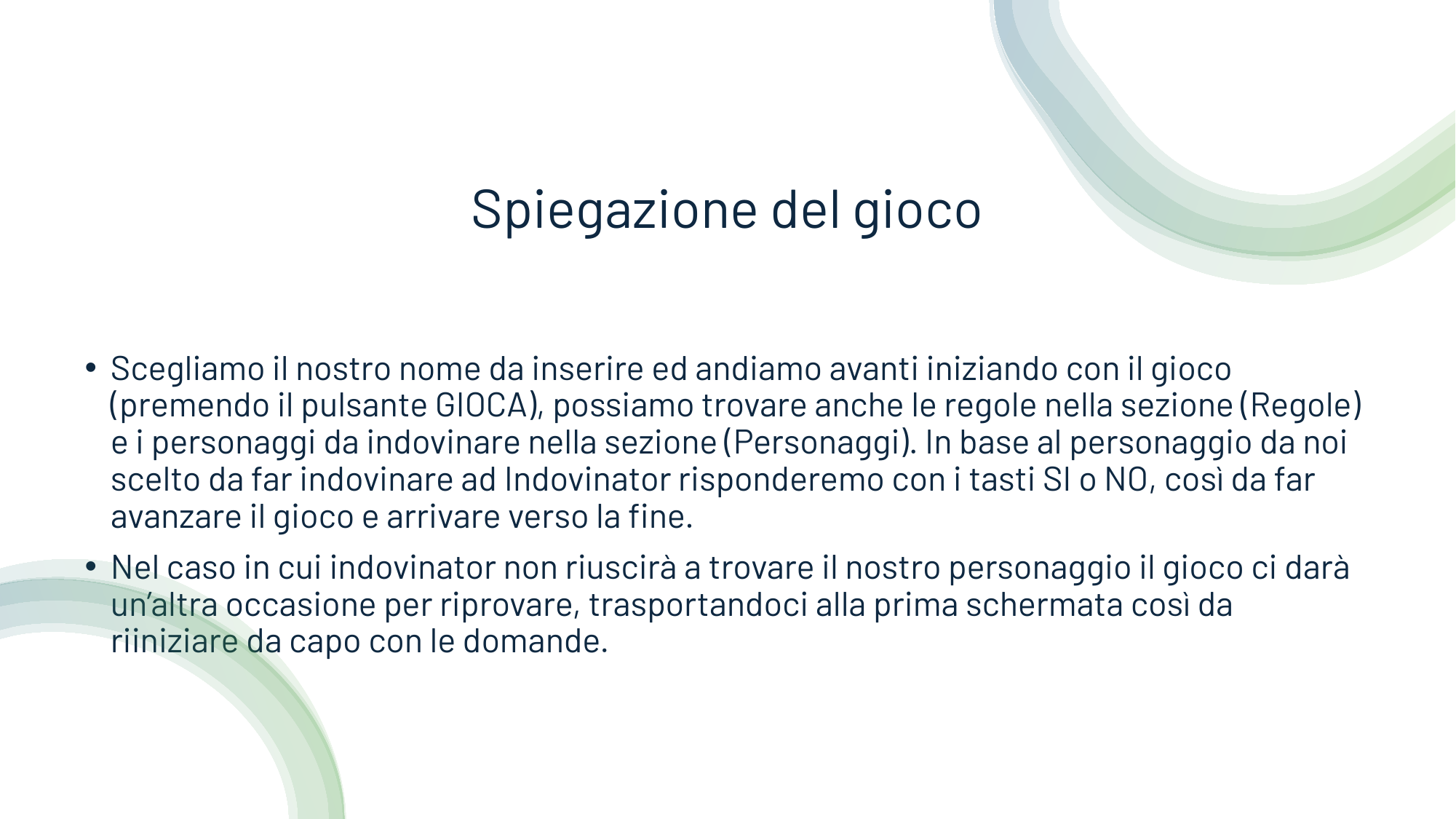

# Spiegazione del gioco
Scegliamo il nostro nome da inserire ed andiamo avanti iniziando con il gioco (premendo il pulsante GIOCA), possiamo trovare anche le regole nella sezione (Regole) e i personaggi da indovinare nella sezione (Personaggi). In base al personaggio da noi scelto da far indovinare ad Indovinator risponderemo con i tasti SI o NO, così da far avanzare il gioco e arrivare verso la fine.
Nel caso in cui indovinator non riuscirà a trovare il nostro personaggio il gioco ci darà un’altra occasione per riprovare, trasportandoci alla prima schermata così da riiniziare da capo con le domande.